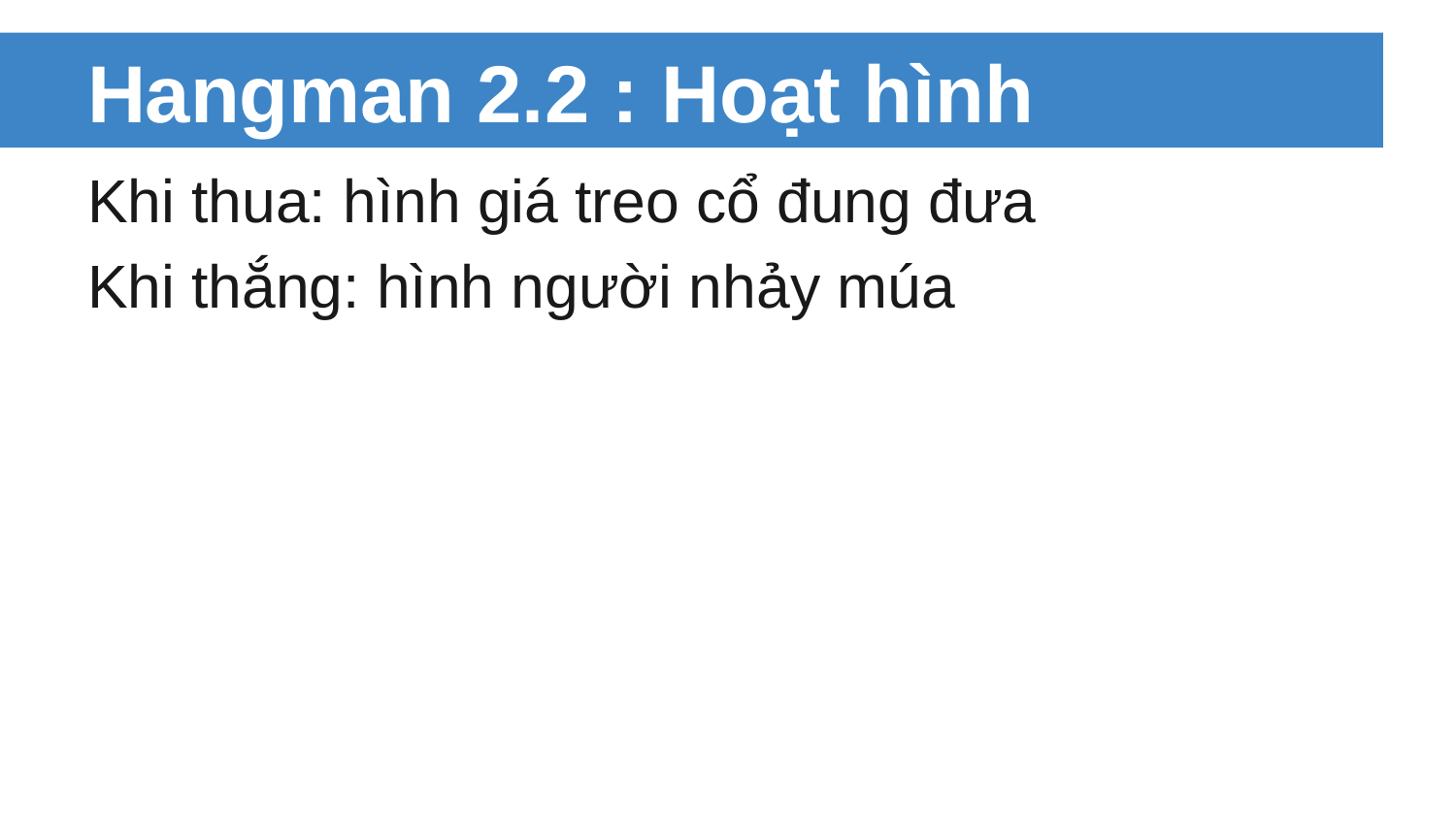

# Hangman 2.2 : Hoạt hình
Khi thua: hình giá treo cổ đung đưa
Khi thắng: hình người nhảy múa